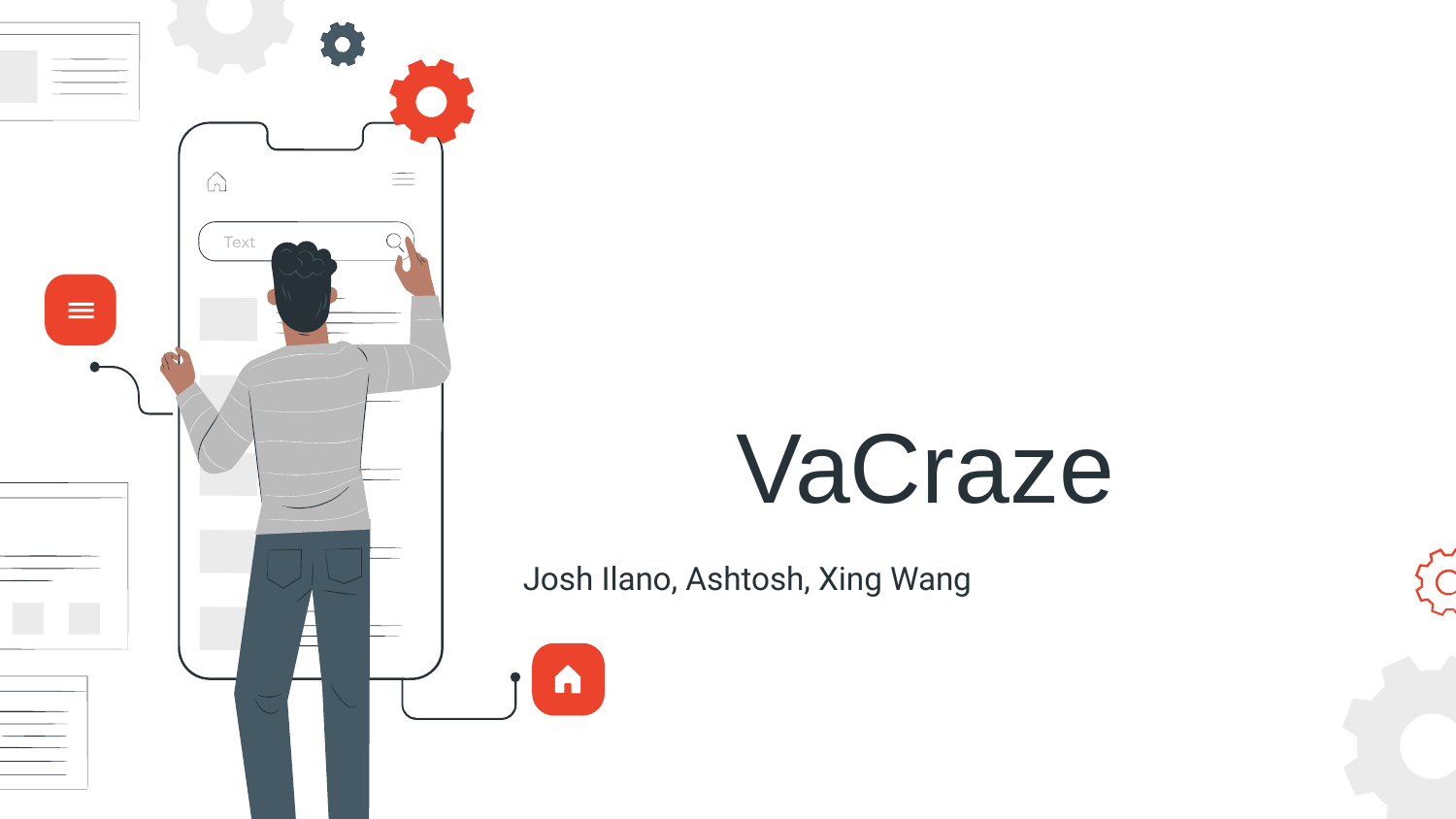

# VaCraze
Josh Ilano, Ashtosh, Xing Wang